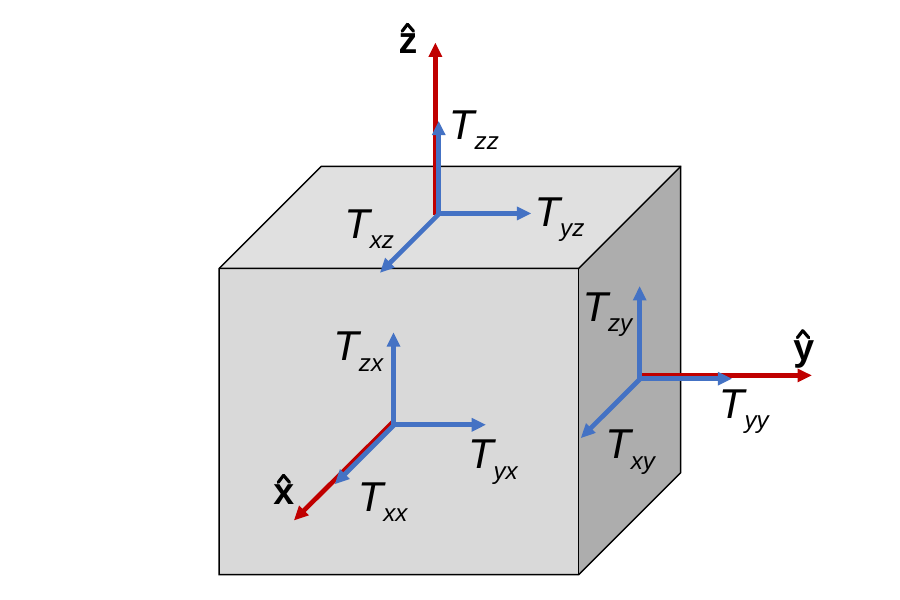

z
Tzz

Tyz
Txz
Tzy
Tzx
y
Tyy
Txy
Tyx
x
Txx